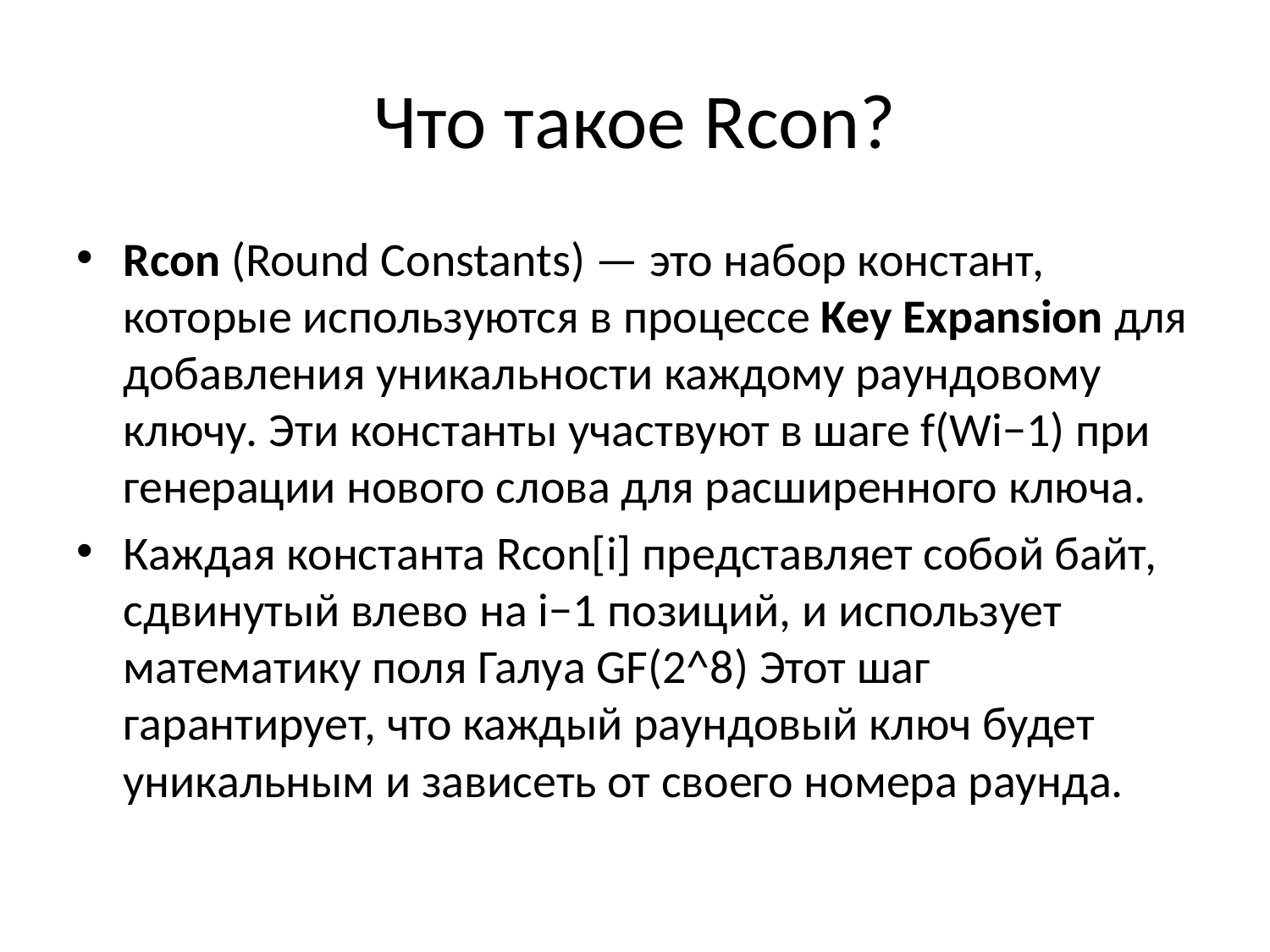

# Что такое Rcon?
Rcon (Round Constants) — это набор констант, которые используются в процессе Key Expansion для добавления уникальности каждому раундовому ключу. Эти константы участвуют в шаге f(Wi−1) при генерации нового слова для расширенного ключа.
Каждая константа Rcon[i] представляет собой байт, сдвинутый влево на i−1 позиций, и использует математику поля Галуа GF(2^8) Этот шаг гарантирует, что каждый раундовый ключ будет уникальным и зависеть от своего номера раунда.